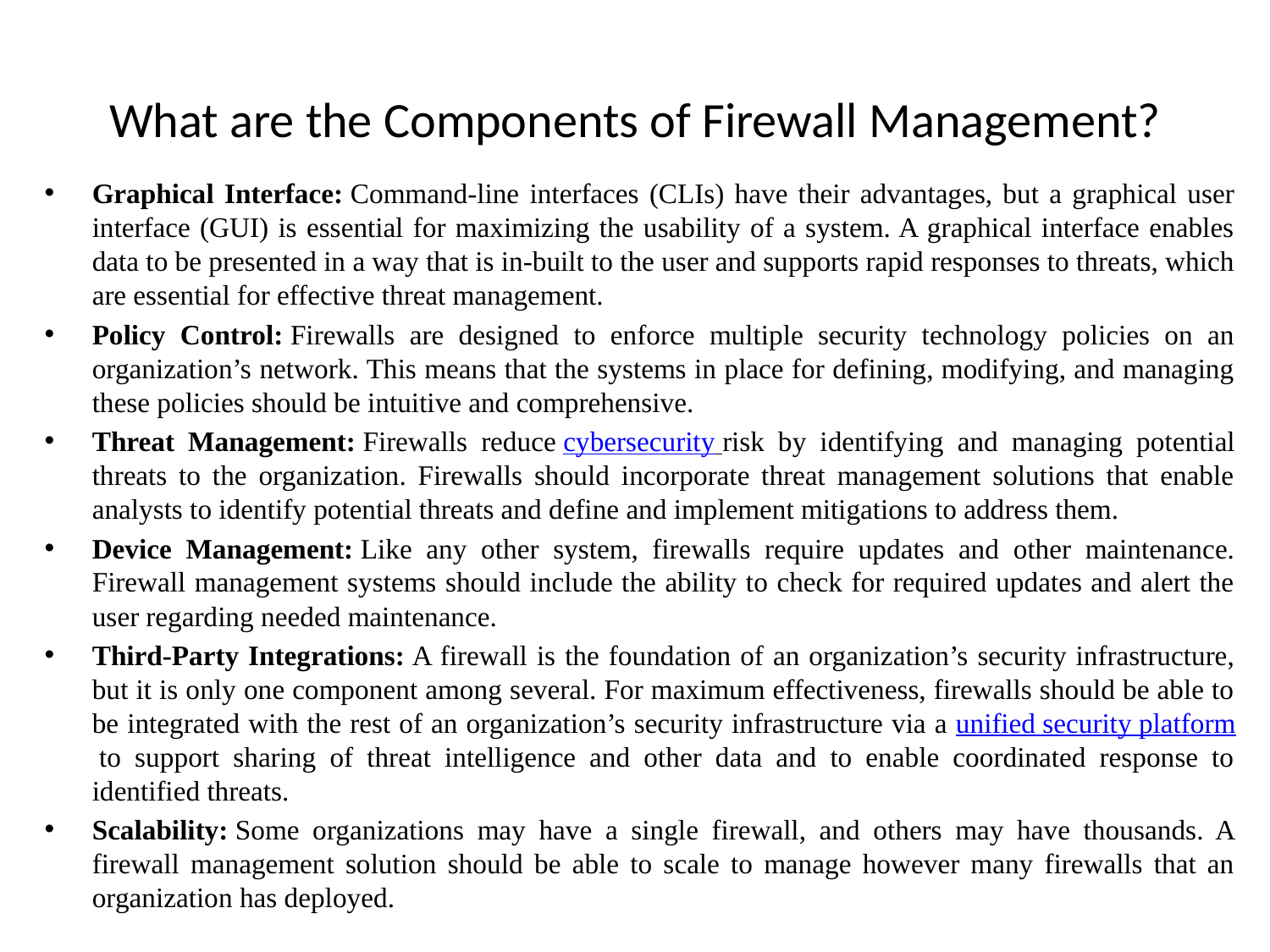

# What are the Components of Firewall Management?
Graphical Interface: Command-line interfaces (CLIs) have their advantages, but a graphical user interface (GUI) is essential for maximizing the usability of a system. A graphical interface enables data to be presented in a way that is in-built to the user and supports rapid responses to threats, which are essential for effective threat management.
Policy Control: Firewalls are designed to enforce multiple security technology policies on an organization’s network. This means that the systems in place for defining, modifying, and managing these policies should be intuitive and comprehensive.
Threat Management: Firewalls reduce cybersecurity risk by identifying and managing potential threats to the organization. Firewalls should incorporate threat management solutions that enable analysts to identify potential threats and define and implement mitigations to address them.
Device Management: Like any other system, firewalls require updates and other maintenance. Firewall management systems should include the ability to check for required updates and alert the user regarding needed maintenance.
Third-Party Integrations: A firewall is the foundation of an organization’s security infrastructure, but it is only one component among several. For maximum effectiveness, firewalls should be able to be integrated with the rest of an organization’s security infrastructure via a unified security platform to support sharing of threat intelligence and other data and to enable coordinated response to identified threats.
Scalability: Some organizations may have a single firewall, and others may have thousands. A firewall management solution should be able to scale to manage however many firewalls that an organization has deployed.